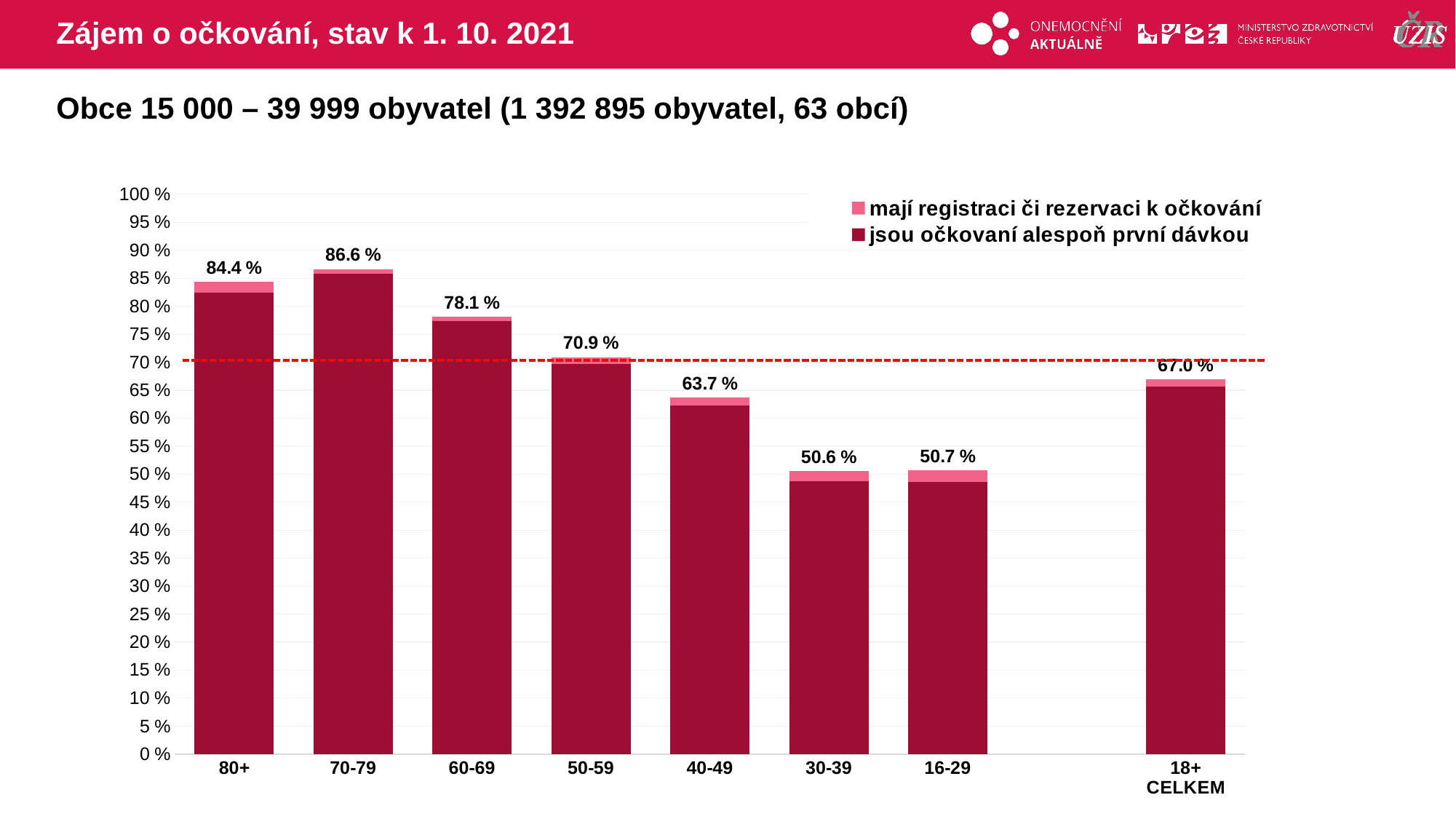

# Zájem o očkování, stav k 1. 10. 2021
Obce 15 000 – 39 999 obyvatel (1 392 895 obyvatel, 63 obcí)

### Chart

| Category | mají registraci či rezervaci k očkování | jsou očkovaní alespoň první dávkou |
|---|---|---|
| 80+ | 84.38107 | 82.428089 |
| 70-79 | 86.64376 | 85.7510814 |
| 60-69 | 78.11613 | 77.297714 |
| 50-59 | 70.89581 | 69.697102 |
| 40-49 | 63.65478 | 62.240507 |
| 30-39 | 50.61405 | 48.7252509 |
| 16-29 | 50.65956 | 48.5899913 |
|  | None | None |
| 18+ CELKEM | 67.0048 | 65.5862764 |